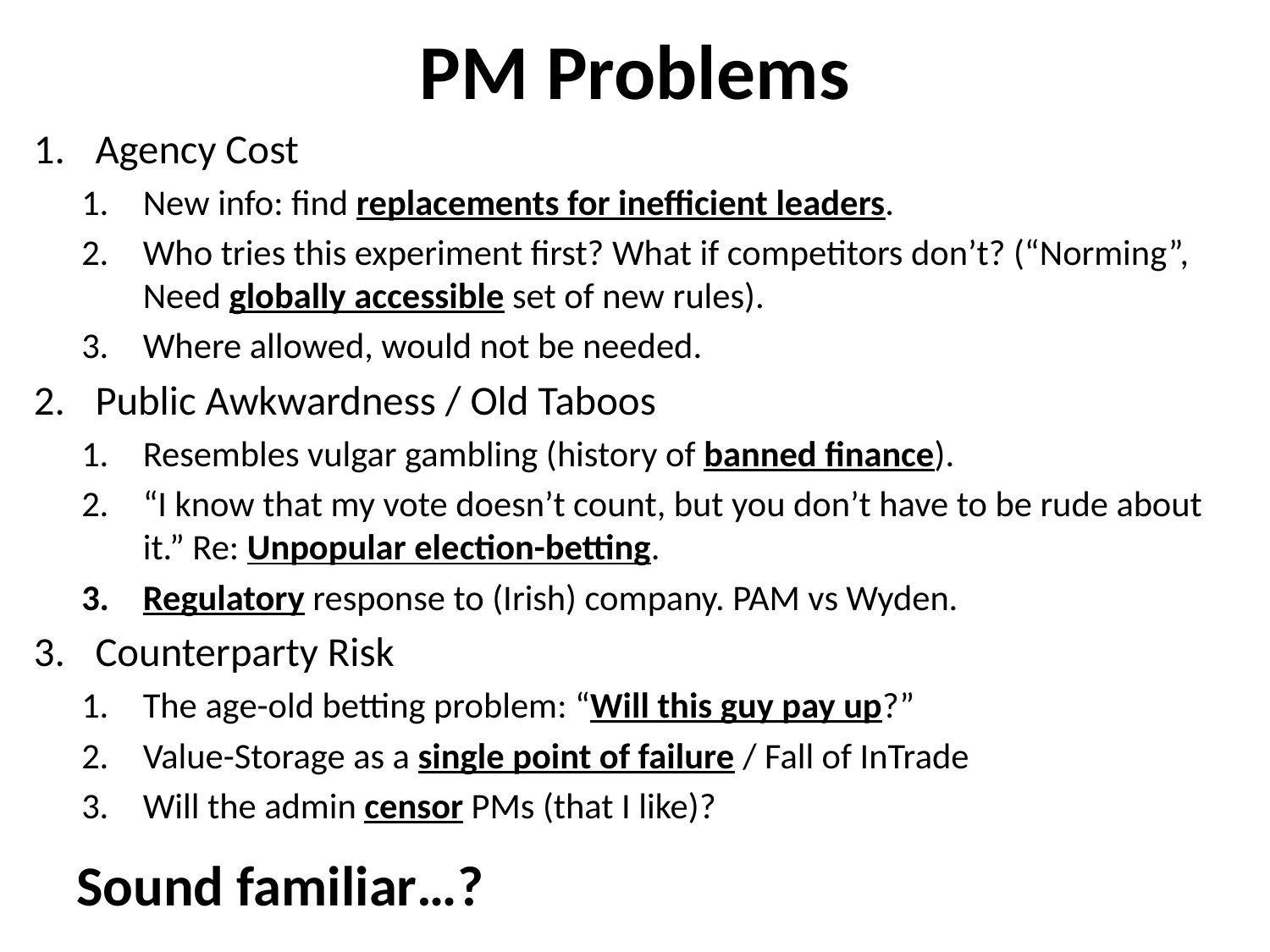

# PM Problems
Agency Cost
New info: find replacements for inefficient leaders.
Who tries this experiment first? What if competitors don’t? (“Norming”, Need globally accessible set of new rules).
Where allowed, would not be needed.
Public Awkwardness / Old Taboos
Resembles vulgar gambling (history of banned finance).
“I know that my vote doesn’t count, but you don’t have to be rude about it.” Re: Unpopular election-betting.
Regulatory response to (Irish) company. PAM vs Wyden.
Counterparty Risk
The age-old betting problem: “Will this guy pay up?”
Value-Storage as a single point of failure / Fall of InTrade
Will the admin censor PMs (that I like)?
Sound familiar…?